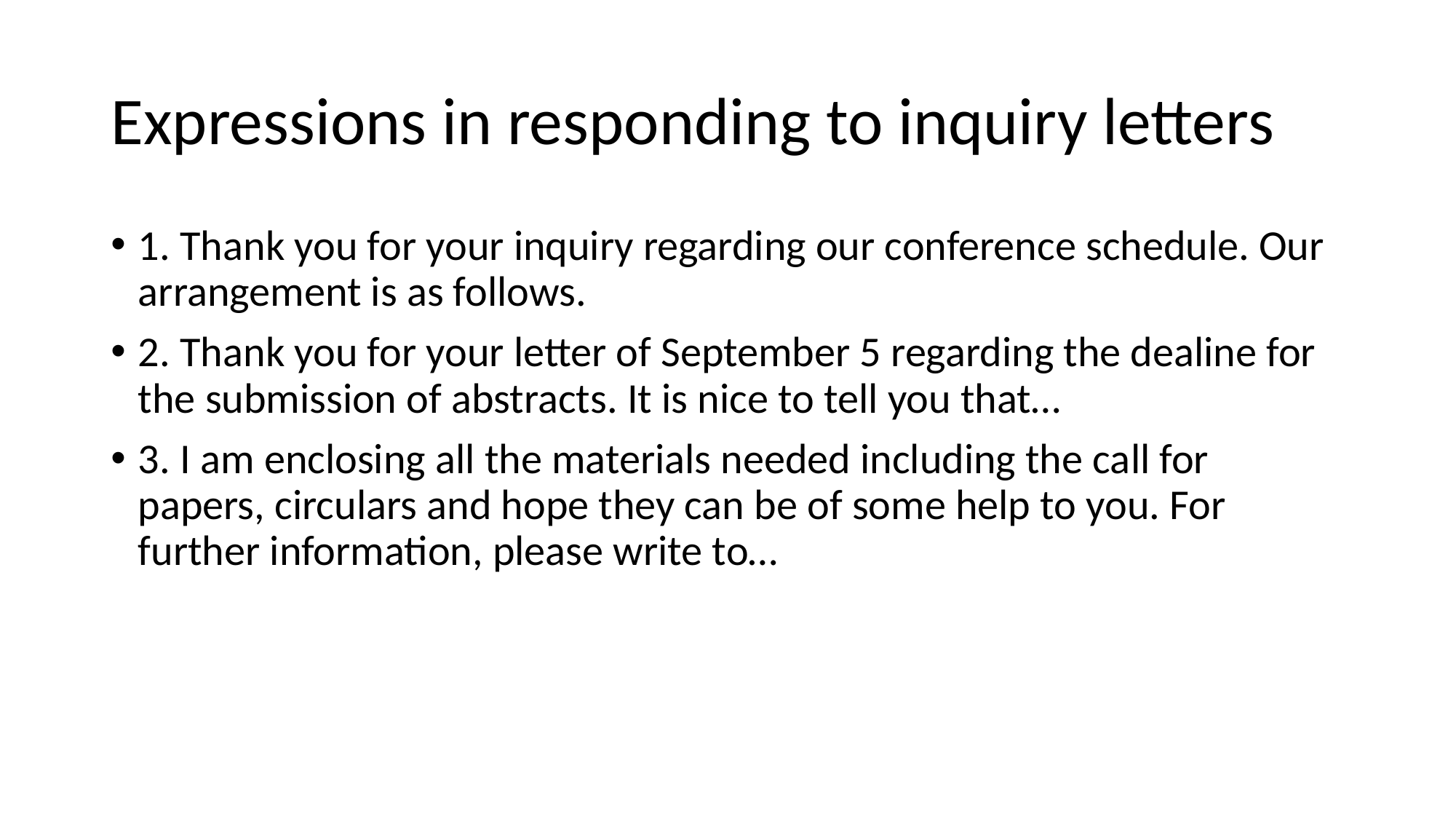

# Expressions in responding to inquiry letters
1. Thank you for your inquiry regarding our conference schedule. Our arrangement is as follows.
2. Thank you for your letter of September 5 regarding the dealine for the submission of abstracts. It is nice to tell you that…
3. I am enclosing all the materials needed including the call for papers, circulars and hope they can be of some help to you. For further information, please write to…